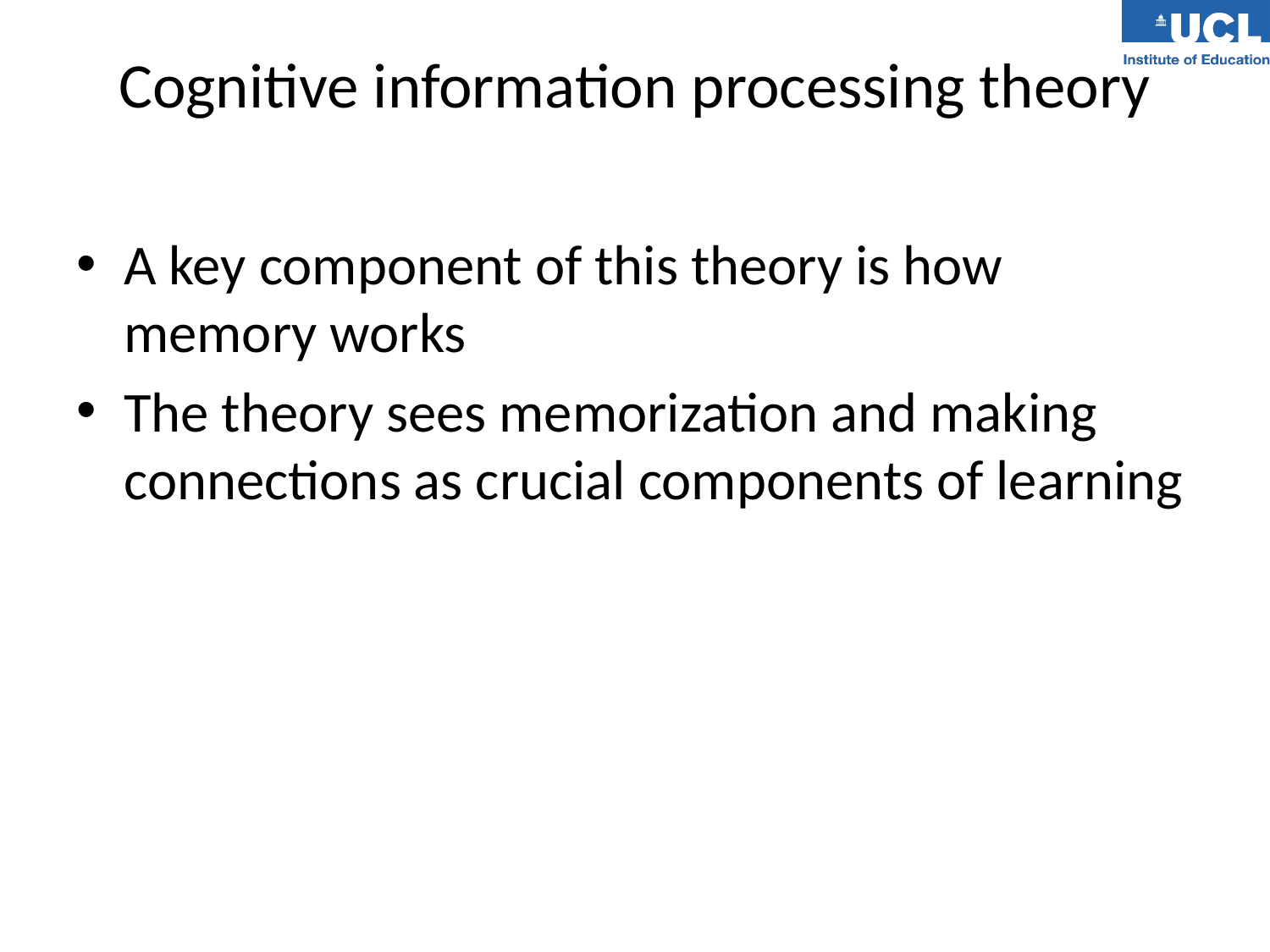

# Cognitive information processing theory
A key component of this theory is how memory works
The theory sees memorization and making connections as crucial components of learning